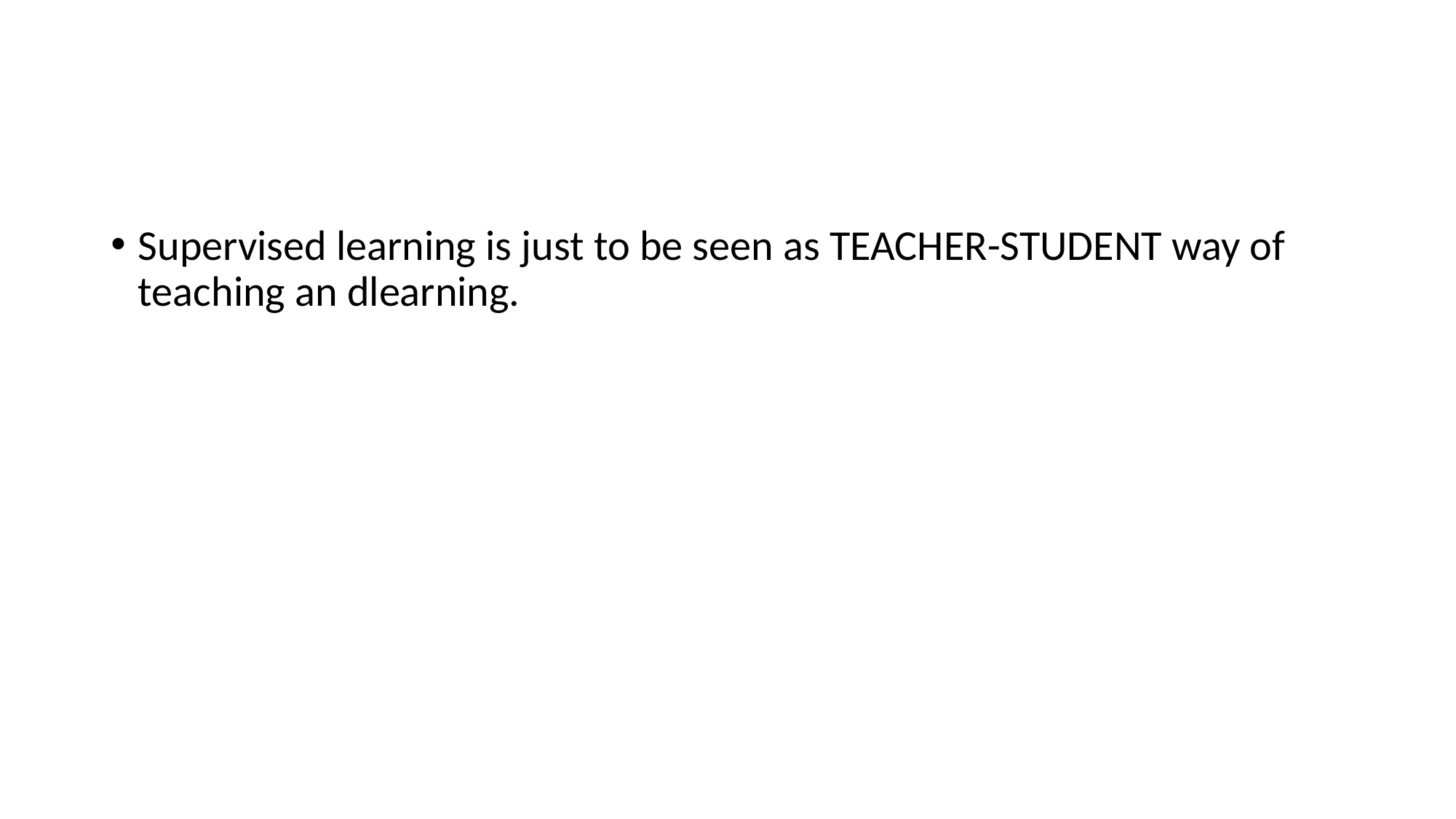

#
Supervised learning is just to be seen as TEACHER-STUDENT way of teaching an dlearning.